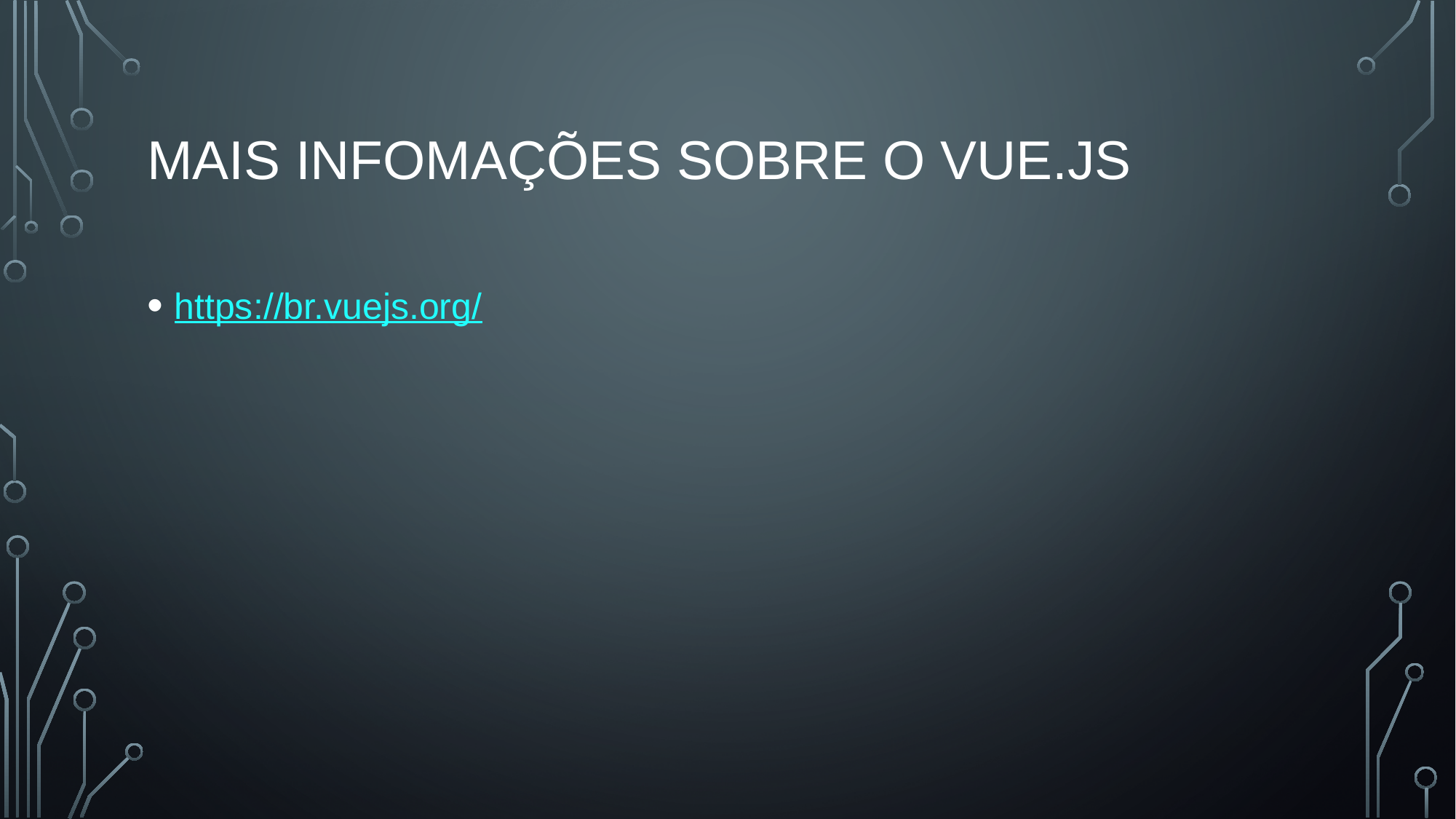

# Mais infomações sobre o vue.js
https://br.vuejs.org/